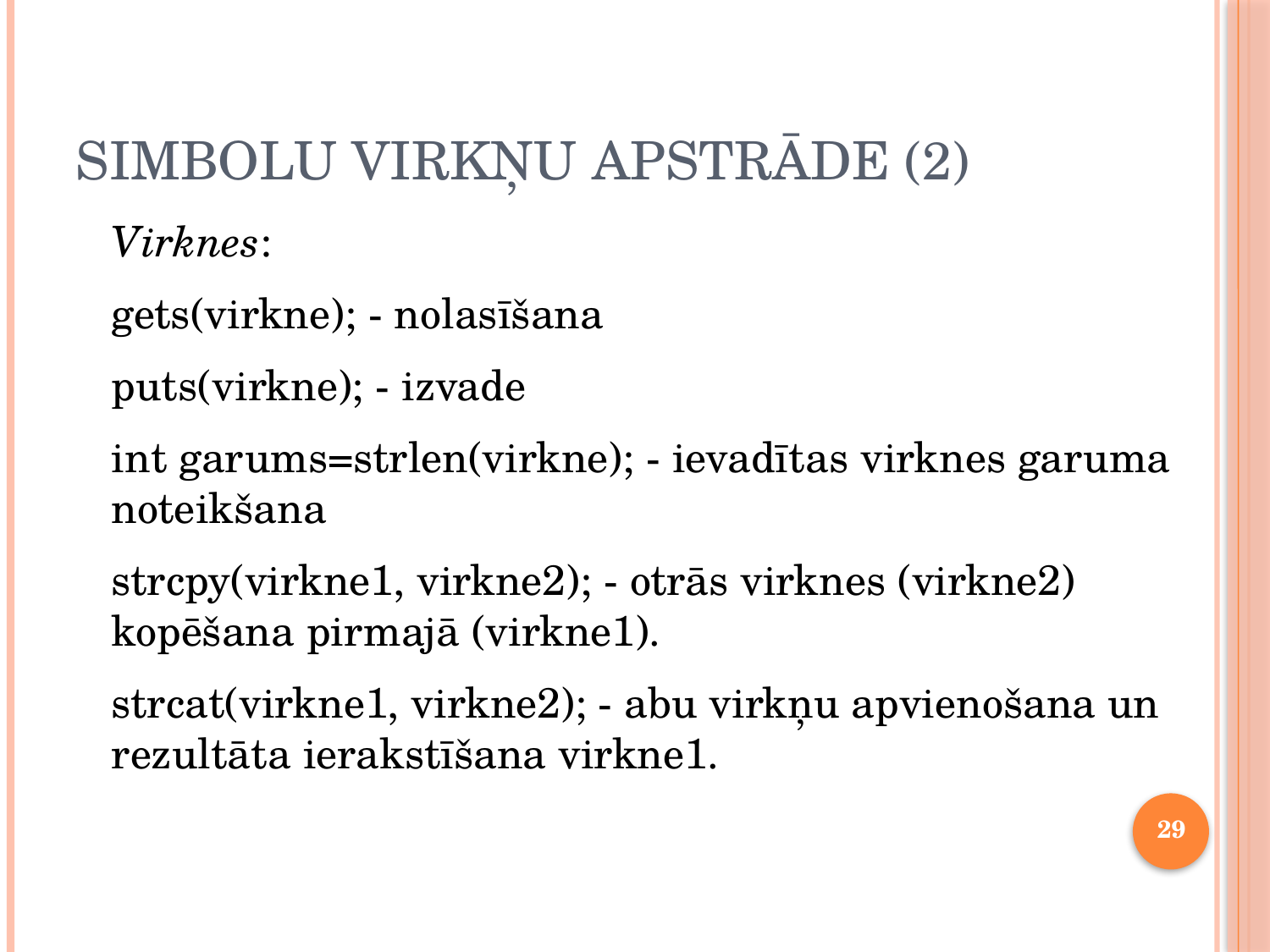

# Simbolu virkņu apstrāde (2)
Virknes:
gets(virkne); - nolasīšana
puts(virkne); - izvade
int garums=strlen(virkne); - ievadītas virknes garuma noteikšana
strcpy(virkne1, virkne2); - otrās virknes (virkne2) kopēšana pirmajā (virkne1).
strcat(virkne1, virkne2); - abu virkņu apvienošana un rezultāta ierakstīšana virkne1.
29